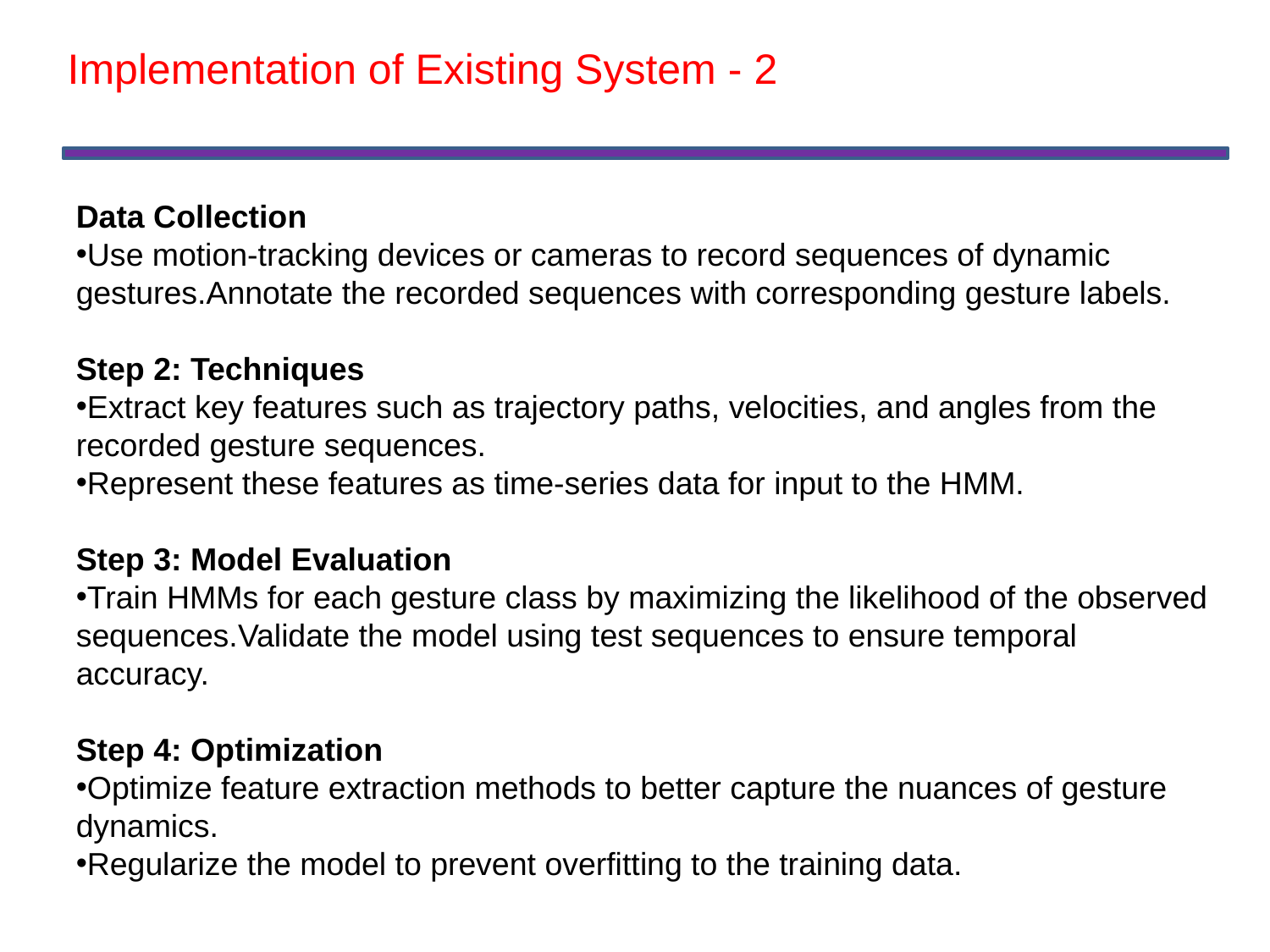

Implementation of Existing System - 2

Data Collection
Use motion-tracking devices or cameras to record sequences of dynamic gestures.Annotate the recorded sequences with corresponding gesture labels.

Step 2: Techniques
Extract key features such as trajectory paths, velocities, and angles from the recorded gesture sequences.
Represent these features as time-series data for input to the HMM.

Step 3: Model Evaluation
Train HMMs for each gesture class by maximizing the likelihood of the observed sequences.Validate the model using test sequences to ensure temporal accuracy.

Step 4: Optimization
Optimize feature extraction methods to better capture the nuances of gesture dynamics.
Regularize the model to prevent overfitting to the training data.